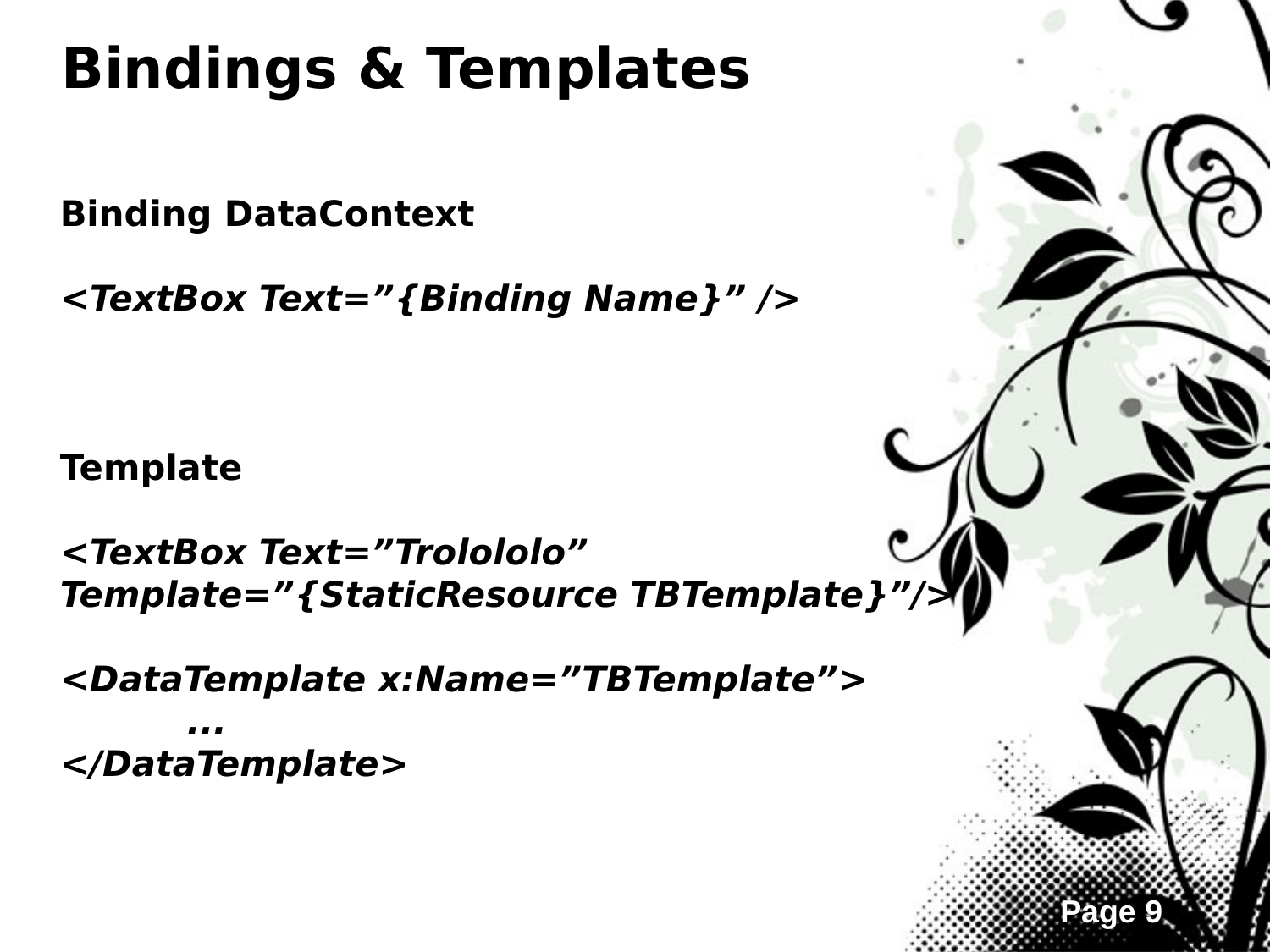

Bindings & Templates
Binding DataContext

<TextBox Text=”{Binding Name}” />

Template

<TextBox Text=”Trolololo”
Template=”{StaticResource TBTemplate}”/>

<DataTemplate x:Name=”TBTemplate”>
	...
</DataTemplate>